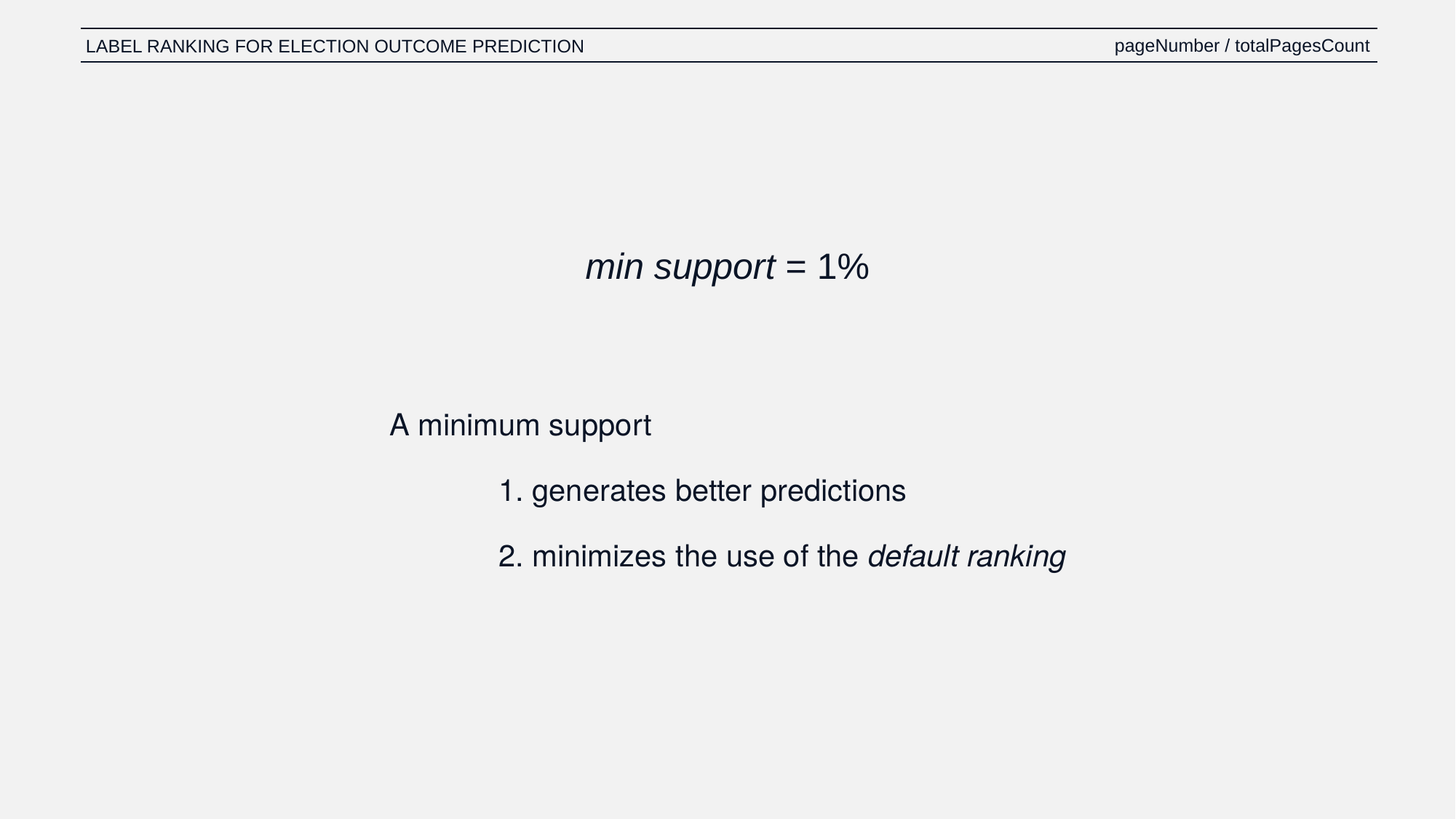

pageNumber / totalPagesCount
LABEL RANKING FOR ELECTION OUTCOME PREDICTION
# min support = 1%
A minimum support

	1. generates better predictions

	2. minimizes the use of the default ranking